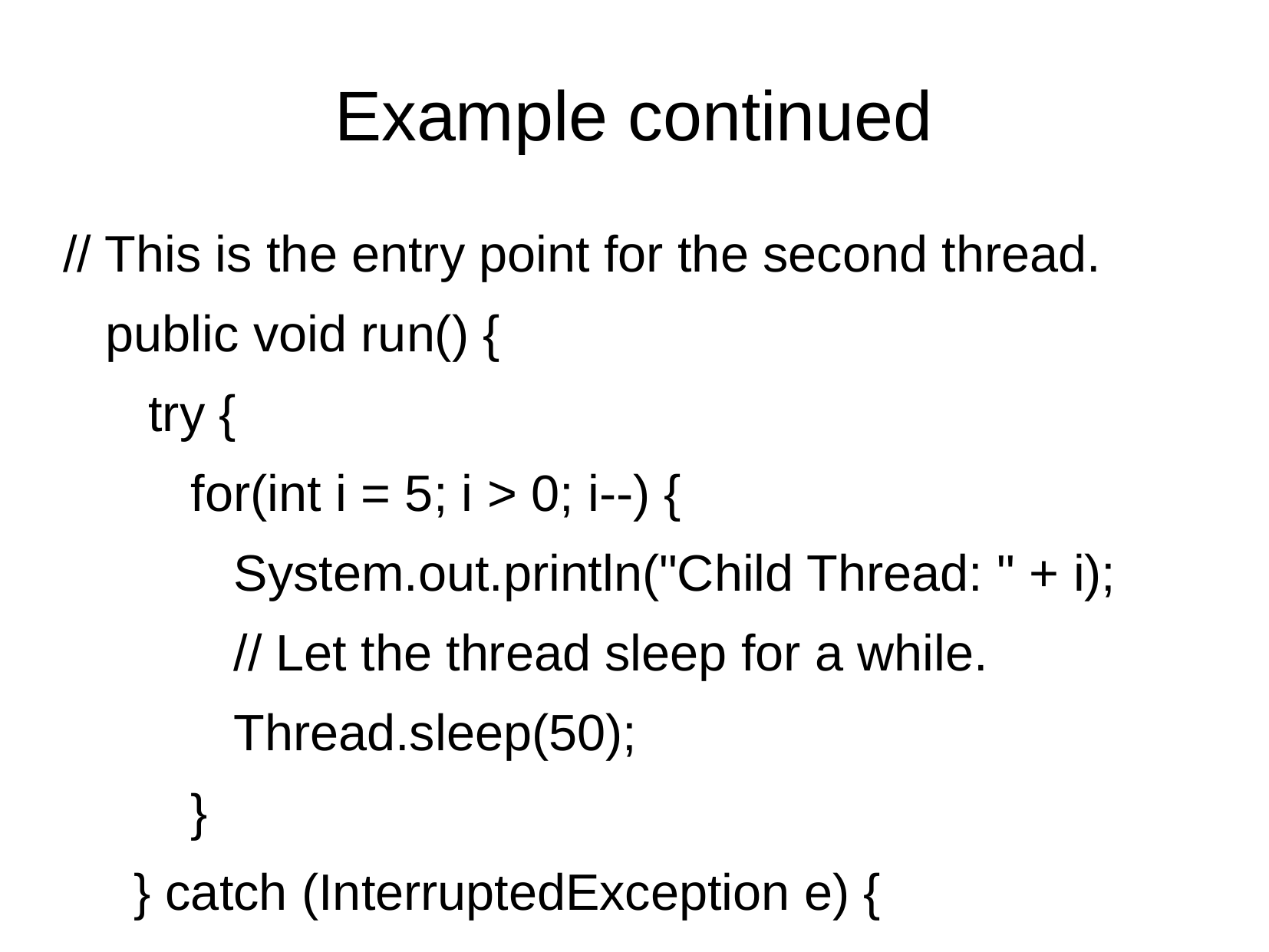

# Example continued
// This is the entry point for the second thread.
   public void run() {
      try {
         for(int i = 5; i > 0; i--) {
            System.out.println("Child Thread: " + i);
            // Let the thread sleep for a while.
            Thread.sleep(50);
         }
     } catch (InterruptedException e) {
         System.out.println("Child interrupted.");
     }
     System.out.println("Exiting child thread.");
   }
}